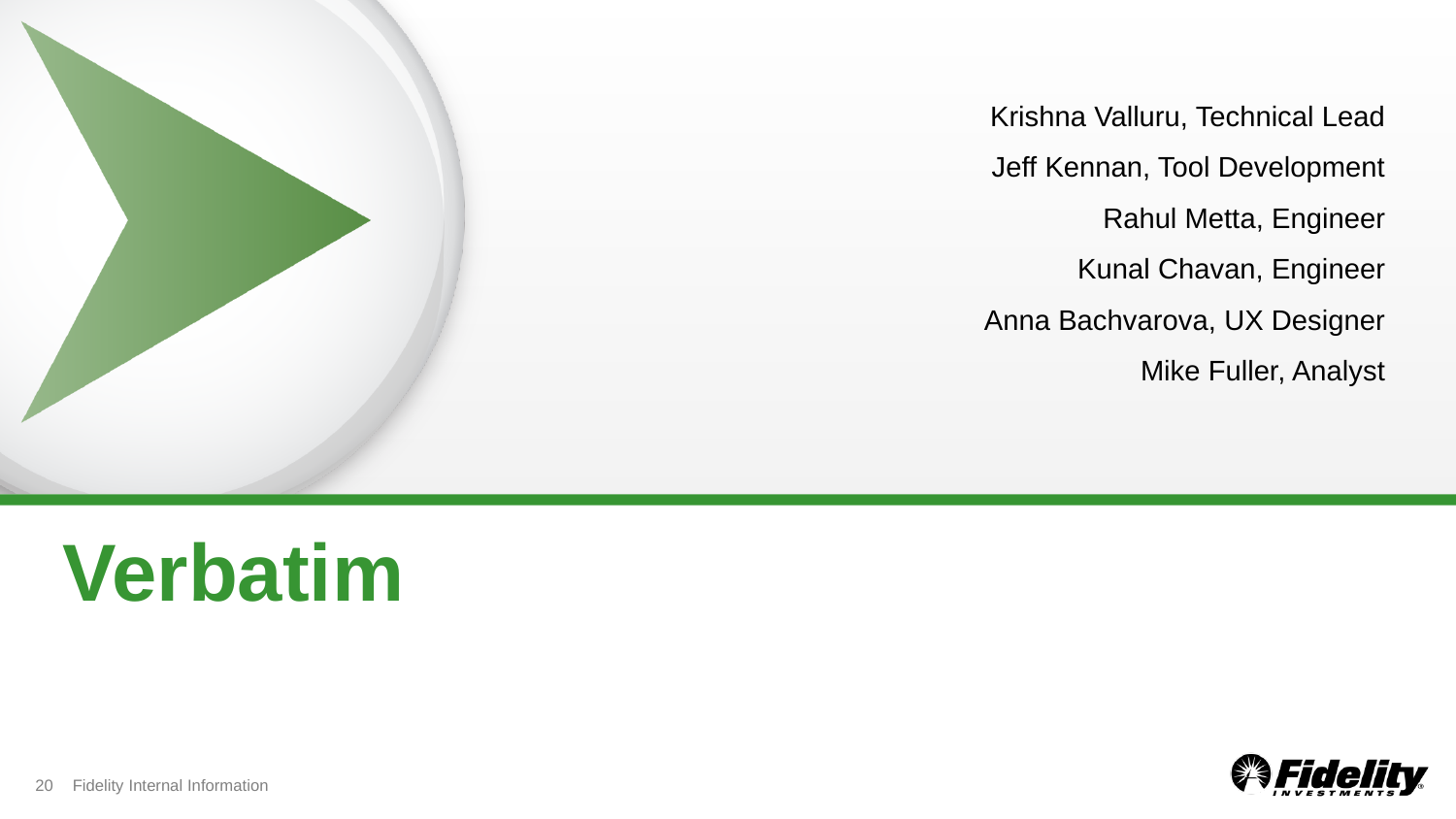

Krishna Valluru, Technical Lead
Jeff Kennan, Tool Development
Rahul Metta, Engineer
Kunal Chavan, Engineer
Anna Bachvarova, UX Designer
Mike Fuller, Analyst
# Verbatim
20